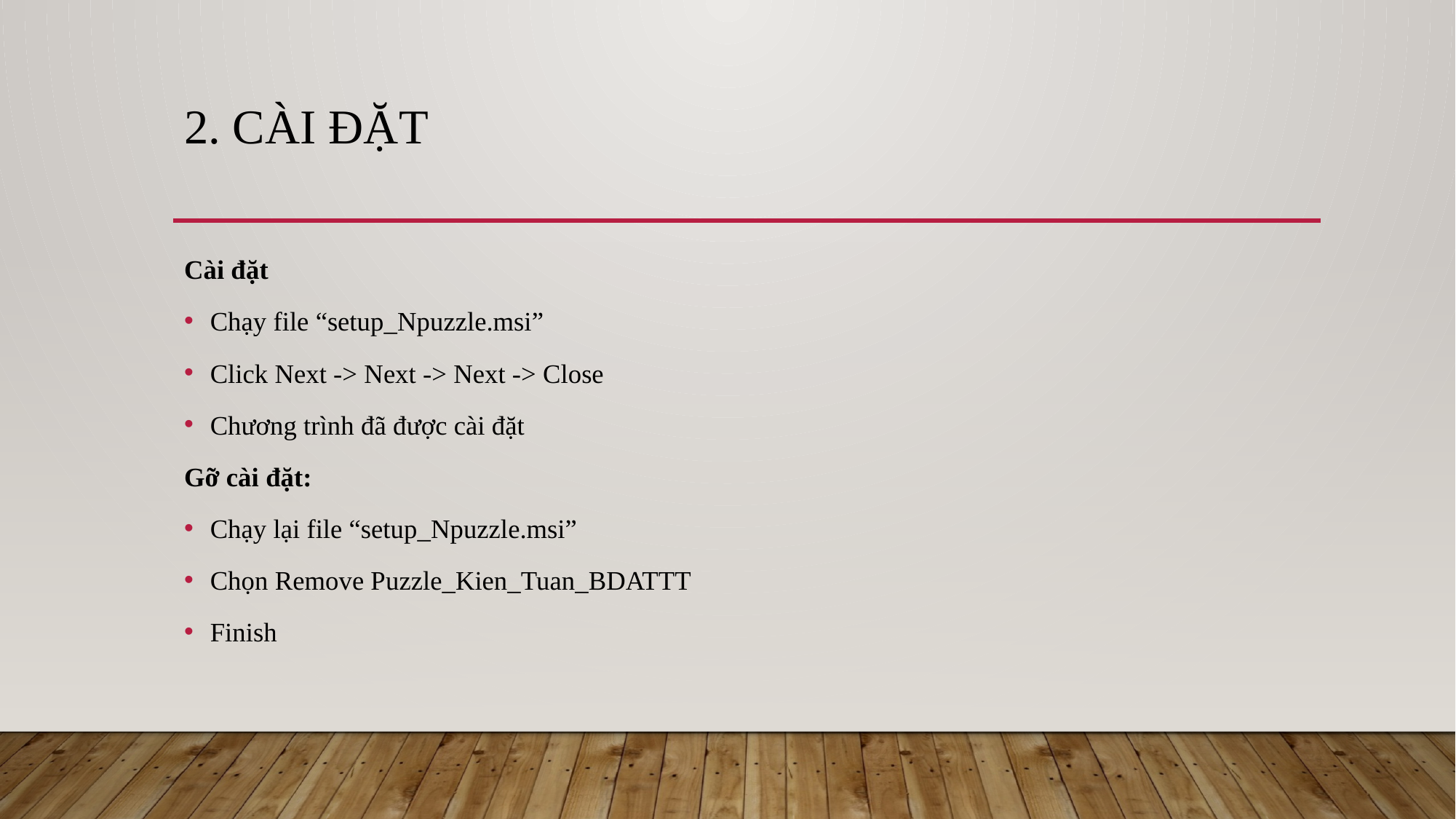

# 2. Cài đặt
Cài đặt
Chạy file “setup_Npuzzle.msi”
Click Next -> Next -> Next -> Close
Chương trình đã được cài đặt
Gỡ cài đặt:
Chạy lại file “setup_Npuzzle.msi”
Chọn Remove Puzzle_Kien_Tuan_BDATTT
Finish